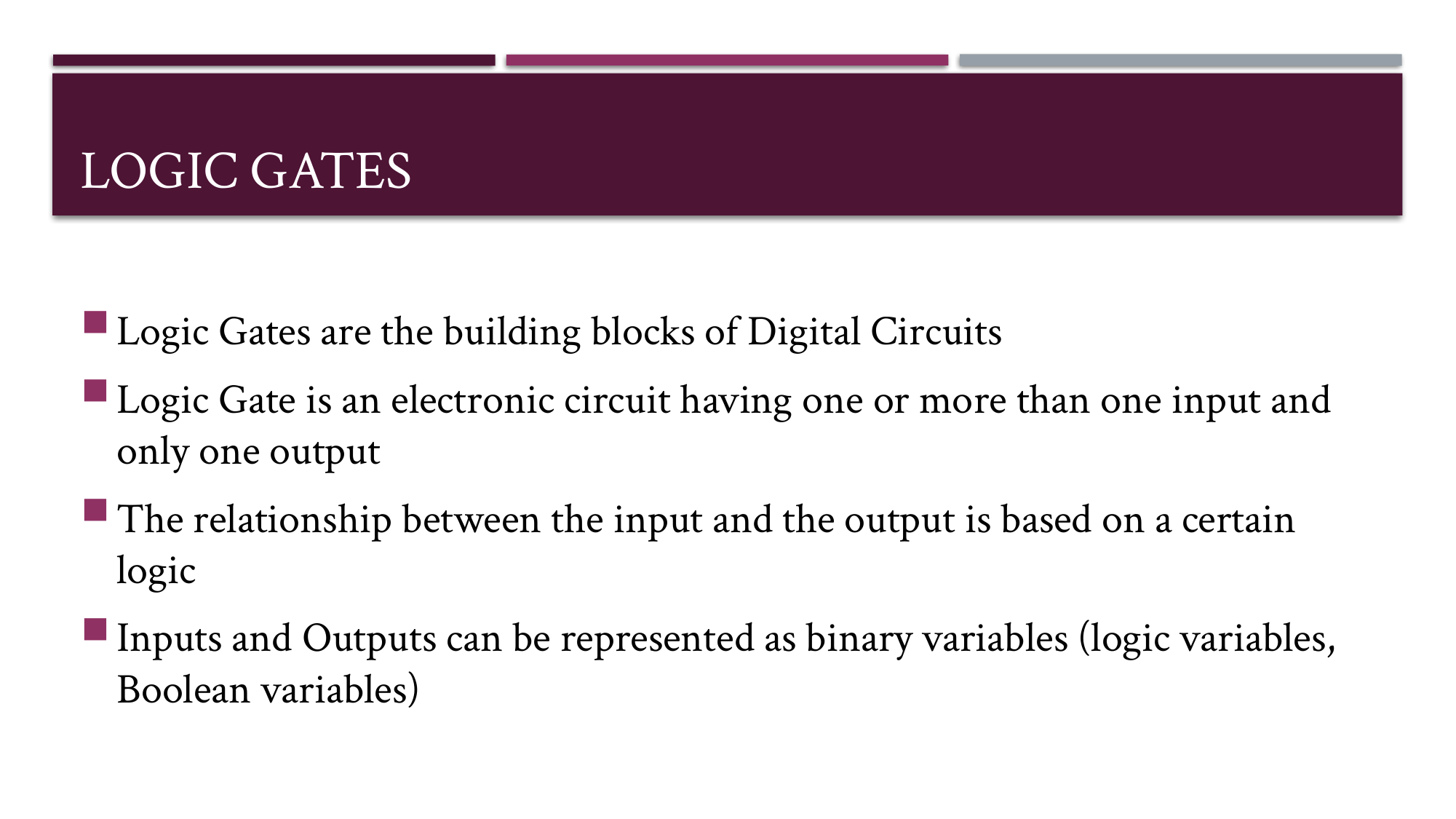

# Logic Gates
Logic Gates are the building blocks of Digital Circuits
Logic Gate is an electronic circuit having one or more than one input and only one output
The relationship between the input and the output is based on a certain logic
Inputs and Outputs can be represented as binary variables (logic variables, Boolean variables)